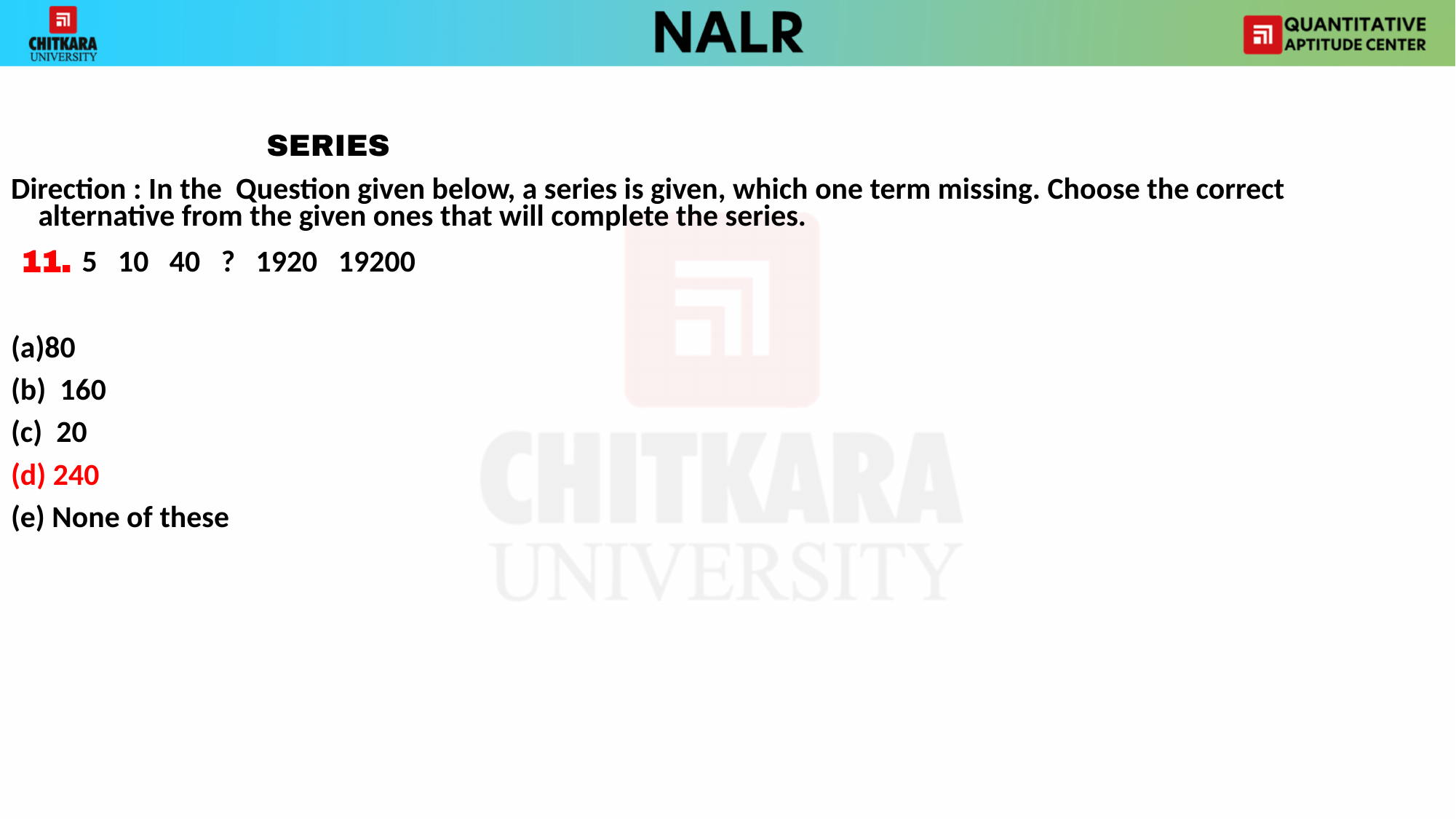

SERIES
Direction : In the  Question given below, a series is given, which one term missing. Choose the correct alternative from the given ones that will complete the series.
 11. 5   10   40   ?   1920   19200

80
(b)  160
(c)  20
(d) 240
(e) None of these